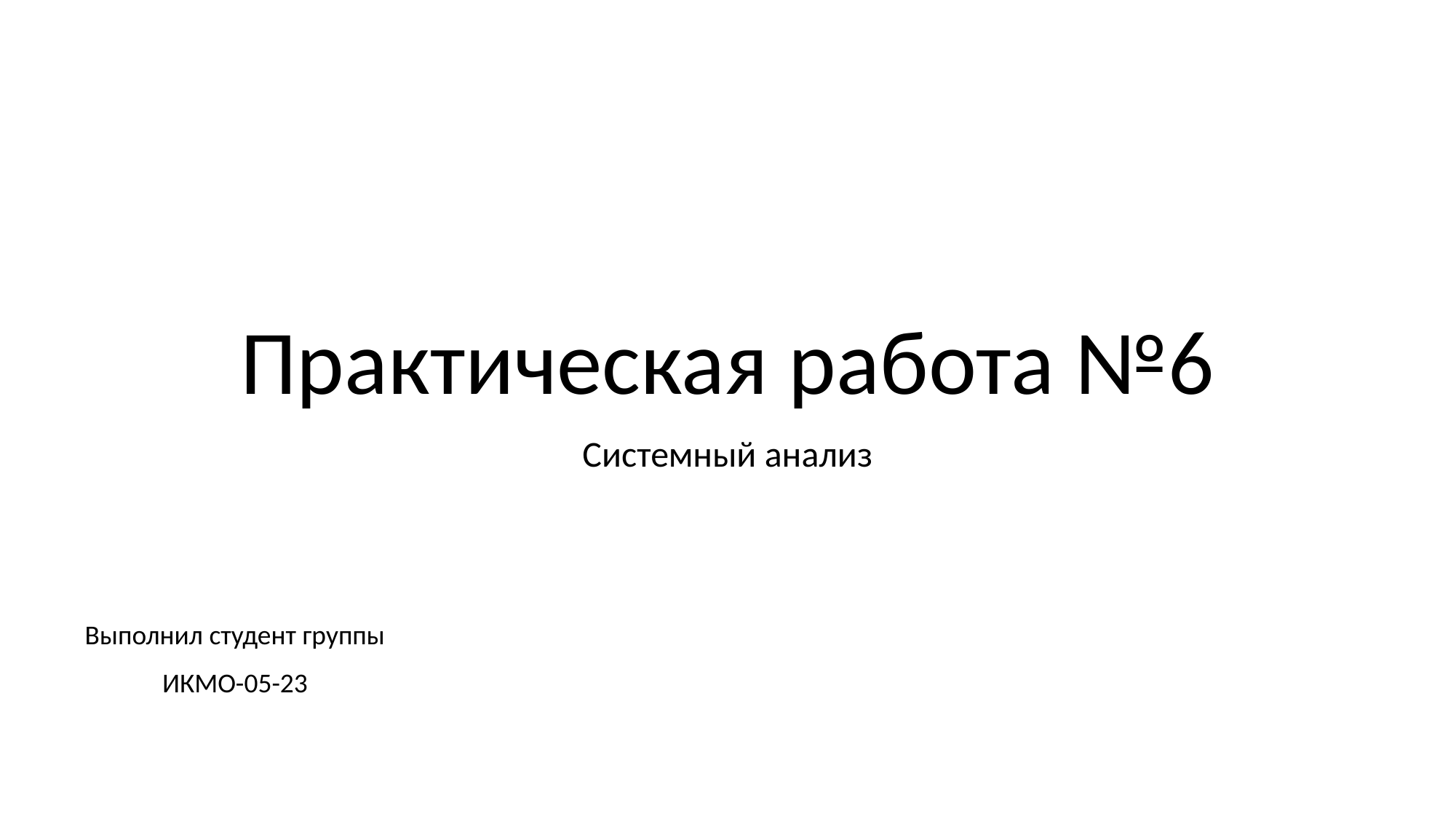

# Практическая работа №6
Системный анализ
Выполнил студент группы
ИКМО-05-23